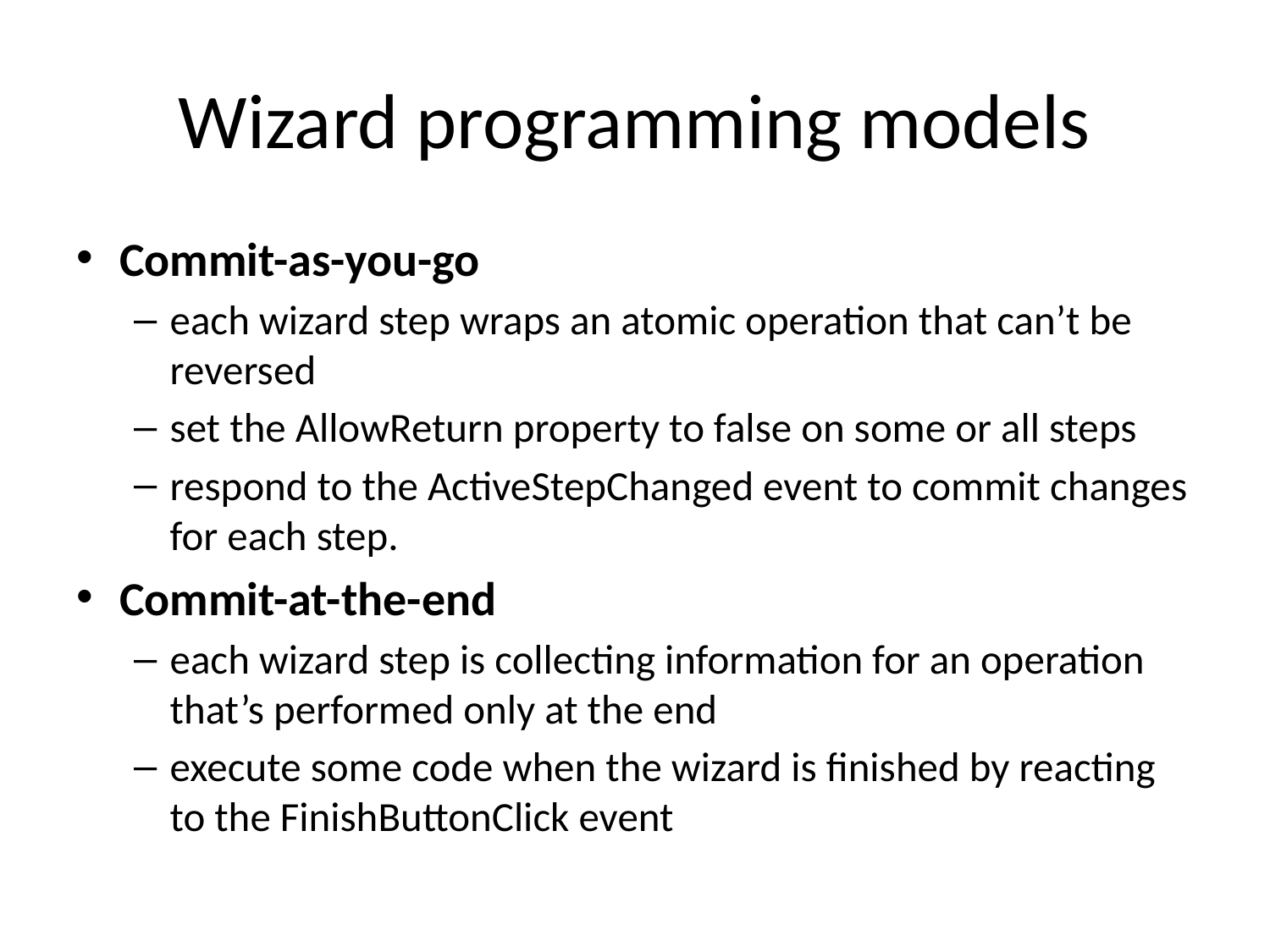

# Wizard programming models
Commit-as-you-go
each wizard step wraps an atomic operation that can’t be reversed
set the AllowReturn property to false on some or all steps
respond to the ActiveStepChanged event to commit changes for each step.
Commit-at-the-end
each wizard step is collecting information for an operation that’s performed only at the end
execute some code when the wizard is finished by reacting to the FinishButtonClick event